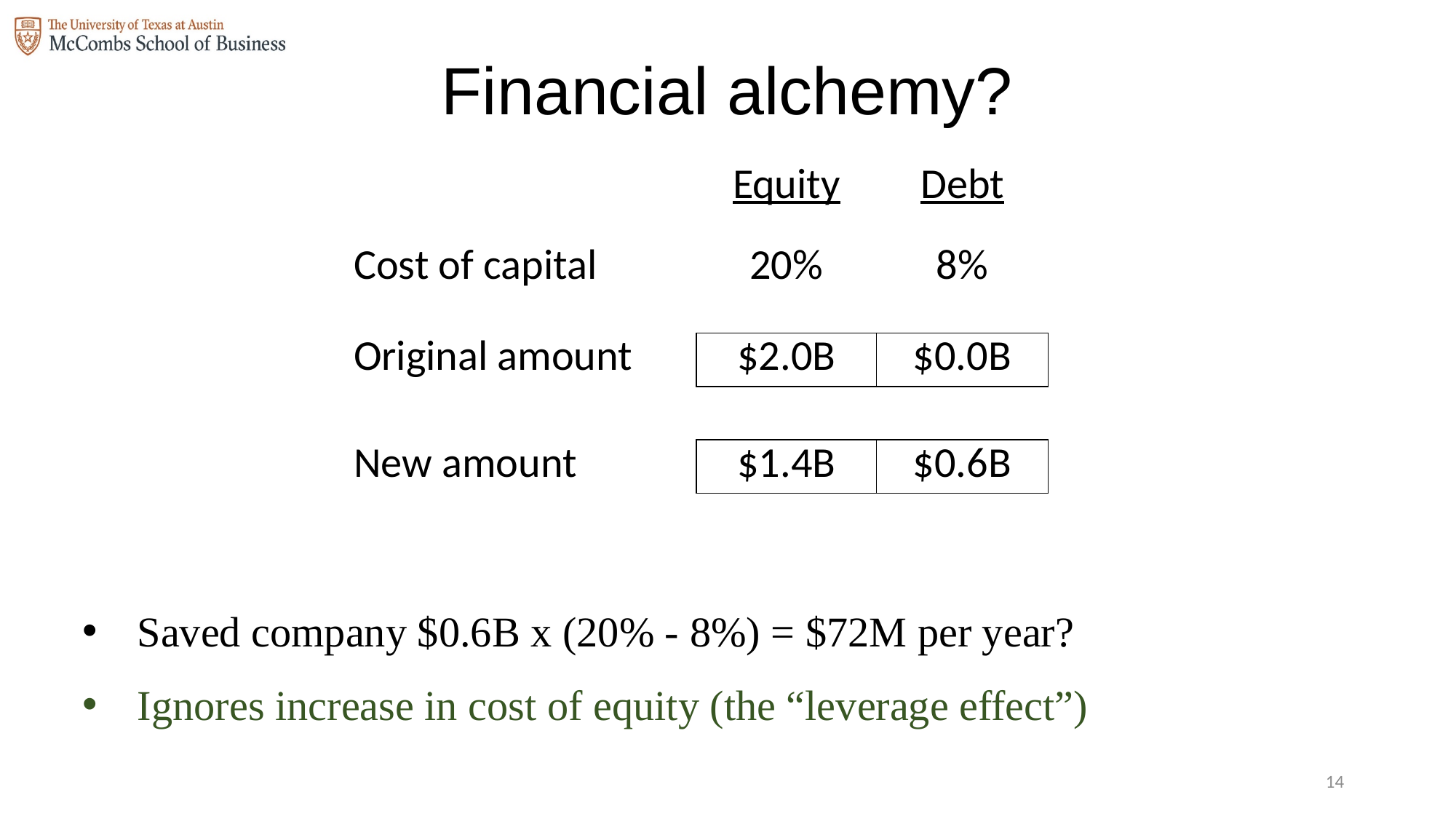

# Financial alchemy?
|  | Equity | Debt |
| --- | --- | --- |
|  |  |  |
| Cost of capital | 20% | 8% |
|  |  |  |
| Original amount | $2.0B | $0.0B |
|  |  |  |
| New amount | $1.4B | $0.6B |
Saved company $0.6B x (20% - 8%) = $72M per year?
Ignores increase in cost of equity (the “leverage effect”)
14